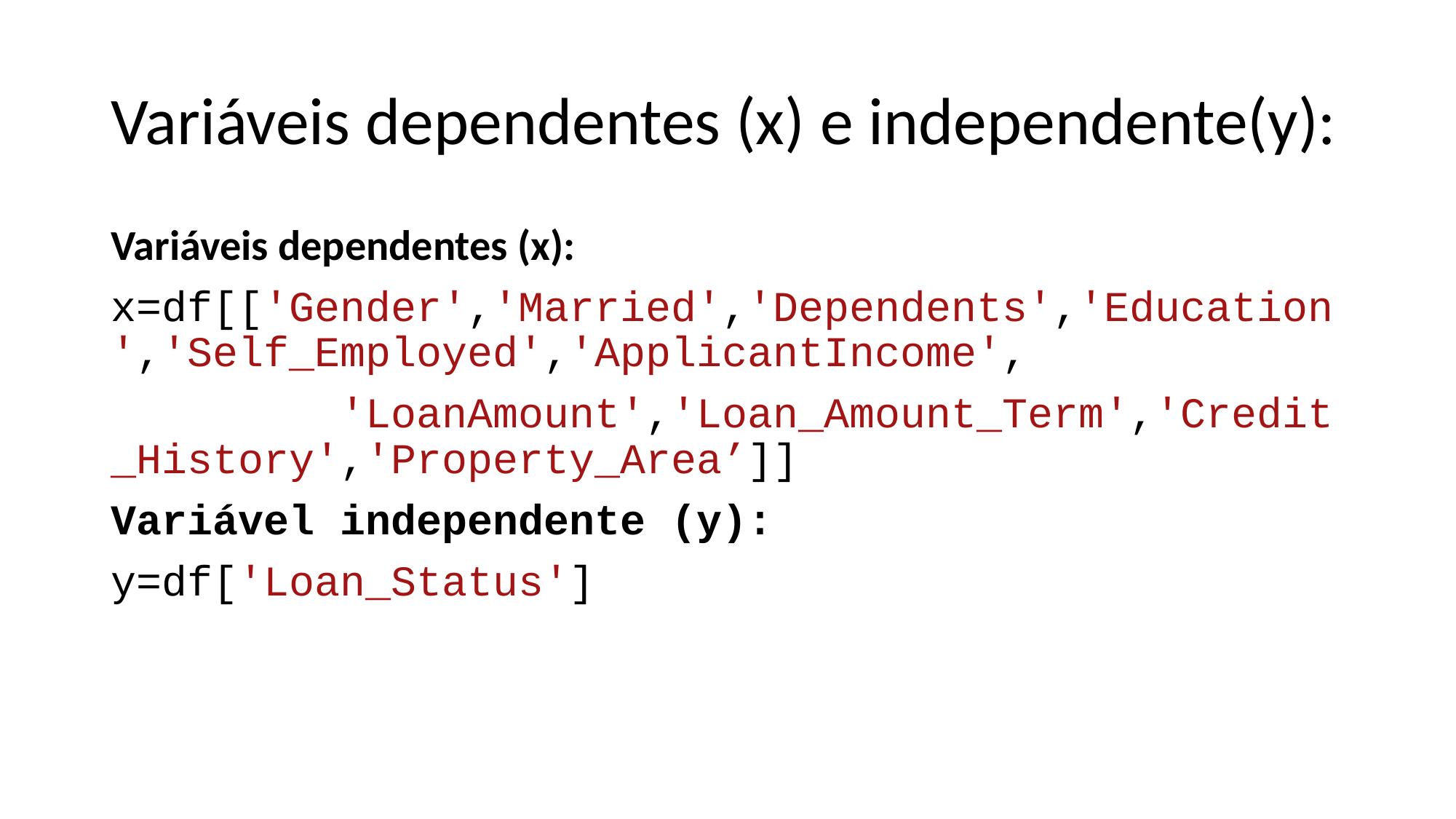

# Variáveis dependentes (x) e independente(y):
Variáveis dependentes (x):
x=df[['Gender','Married','Dependents','Education','Self_Employed','ApplicantIncome',
         'LoanAmount','Loan_Amount_Term','Credit_History','Property_Area’]]
Variável independente (y):
y=df['Loan_Status']